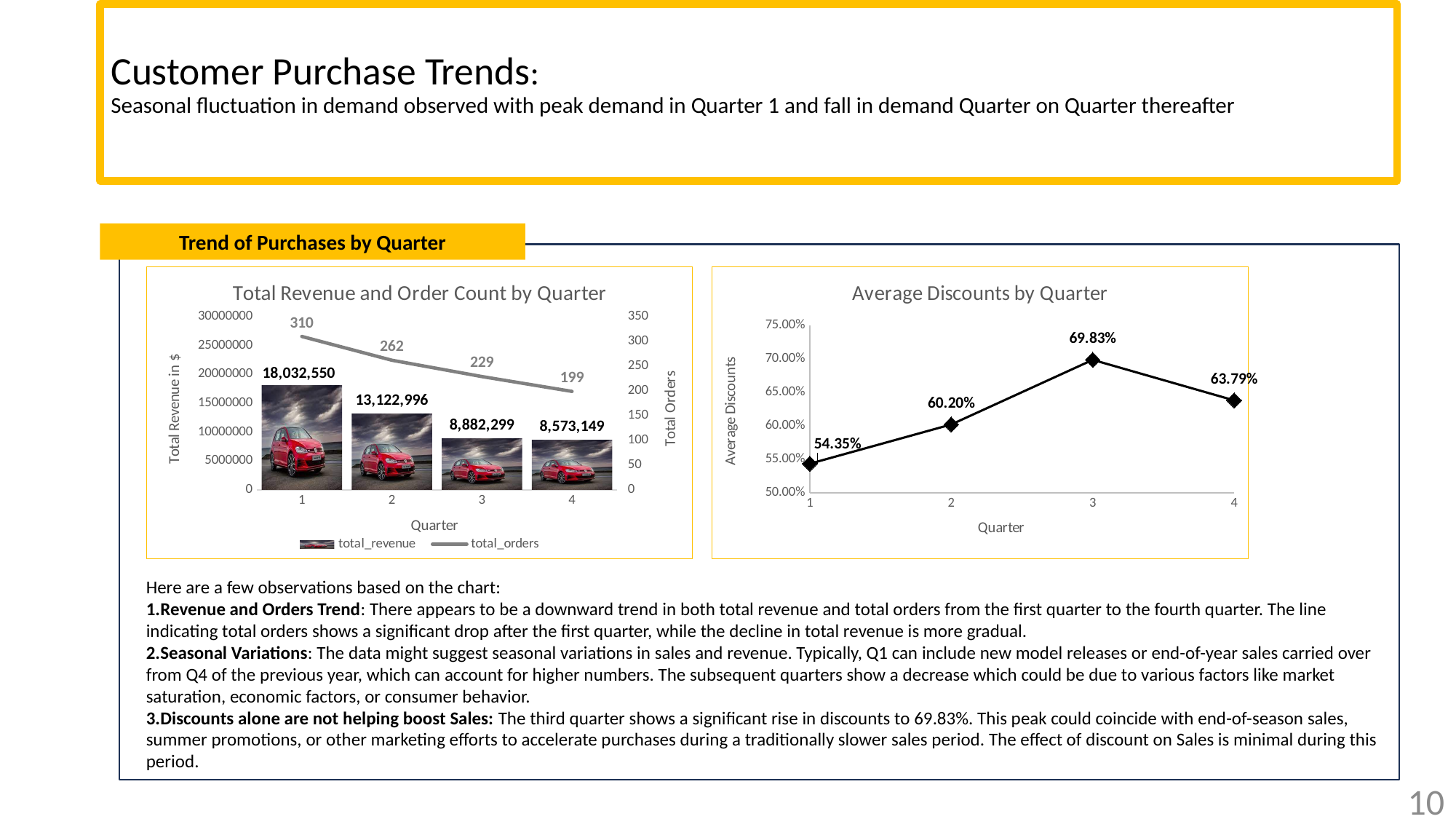

# Customer Purchase Trends: Seasonal fluctuation in demand observed with peak demand in Quarter 1 and fall in demand Quarter on Quarter thereafter
Trend of Purchases by Quarter

### Chart: Total Revenue and Order Count by Quarter

| Category | total_revenue | total_orders |
|---|---|---|
| 1 | 18032549.8996 | 310.0 |
| 2 | 13122995.7562 | 262.0 |
| 3 | 8882298.8449 | 229.0 |
| 4 | 8573149.2806 | 199.0 |

### Chart: Average Discounts by Quarter

| Category | average_discount |
|---|---|
Here are a few observations based on the chart:
Revenue and Orders Trend: There appears to be a downward trend in both total revenue and total orders from the first quarter to the fourth quarter. The line indicating total orders shows a significant drop after the first quarter, while the decline in total revenue is more gradual.
Seasonal Variations: The data might suggest seasonal variations in sales and revenue. Typically, Q1 can include new model releases or end-of-year sales carried over from Q4 of the previous year, which can account for higher numbers. The subsequent quarters show a decrease which could be due to various factors like market saturation, economic factors, or consumer behavior.
Discounts alone are not helping boost Sales: The third quarter shows a significant rise in discounts to 69.83%. This peak could coincide with end-of-season sales, summer promotions, or other marketing efforts to accelerate purchases during a traditionally slower sales period. The effect of discount on Sales is minimal during this period.
10